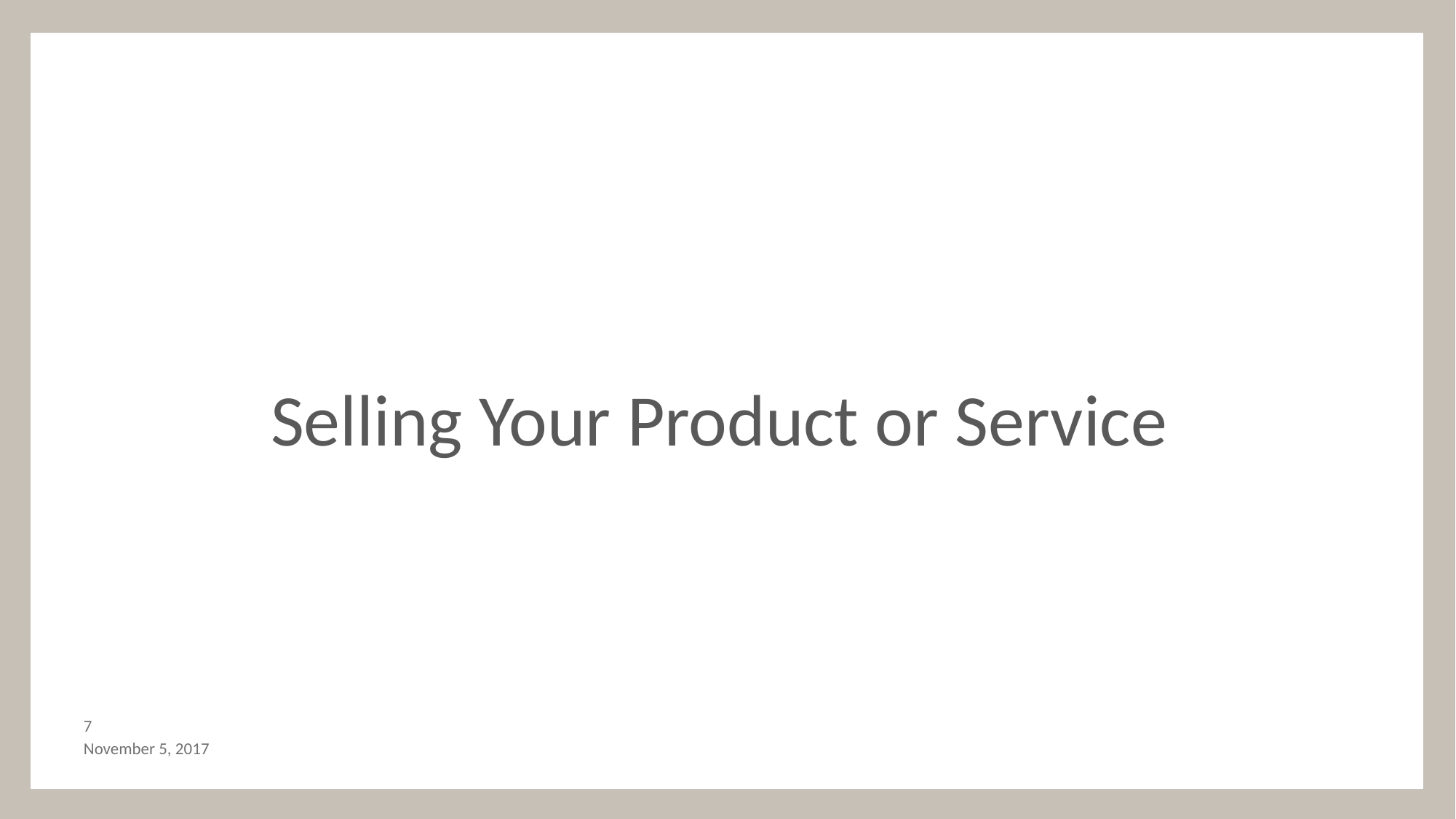

Selling Your Product or Service
7
November 5, 2017